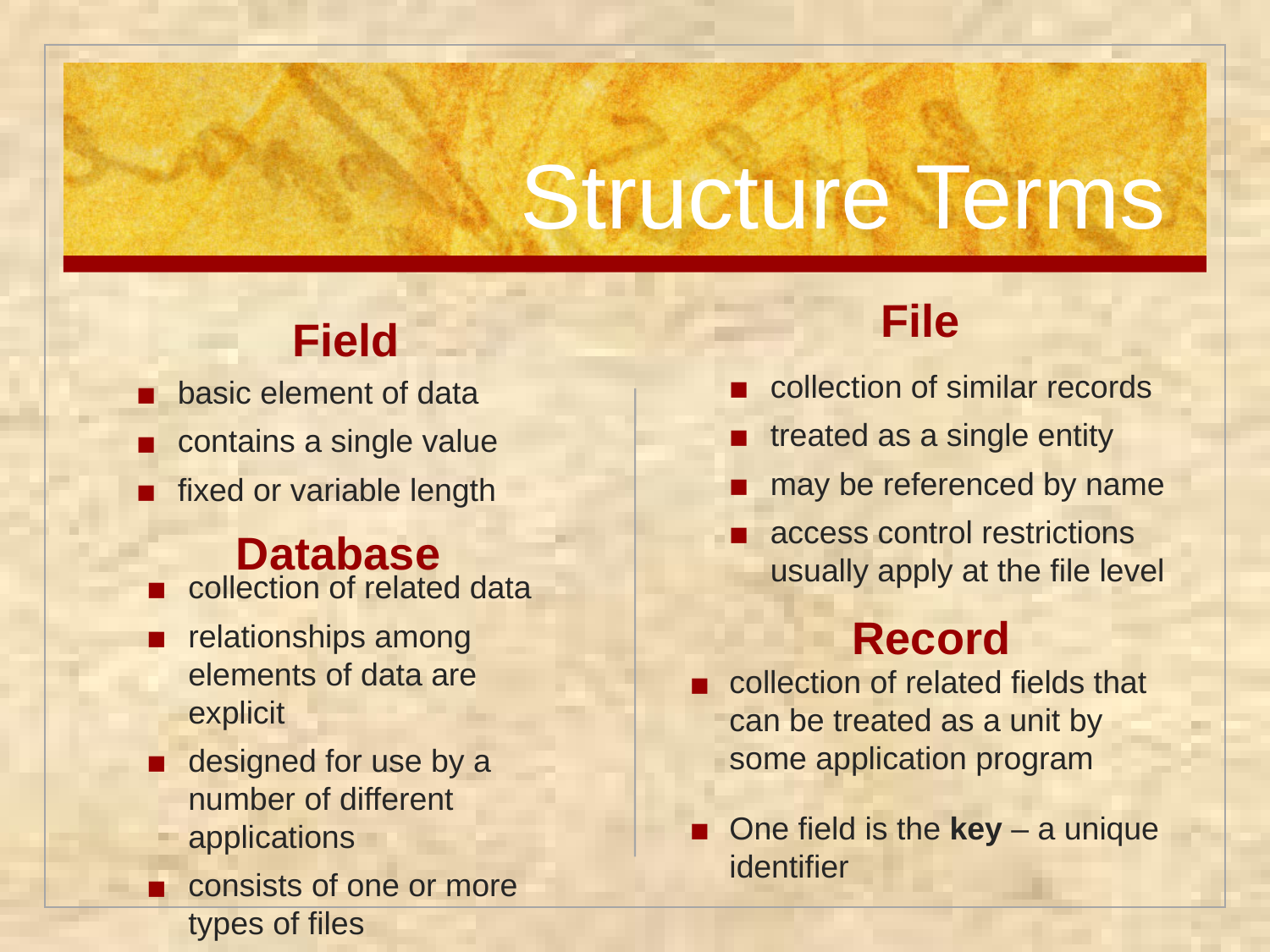

# Structure Terms
File
Field

basic element of data
contains a single value
fixed or variable length

collection of similar records
treated as a single entity
may be referenced by name
access control restrictions usually apply at the file level
Database
collection of related data
relationships among elements of data are explicit
designed for use by a number of different applications
consists of one or more types of files
Record
collection of related fields that can be treated as a unit by some application program
One field is the key – a unique identifier